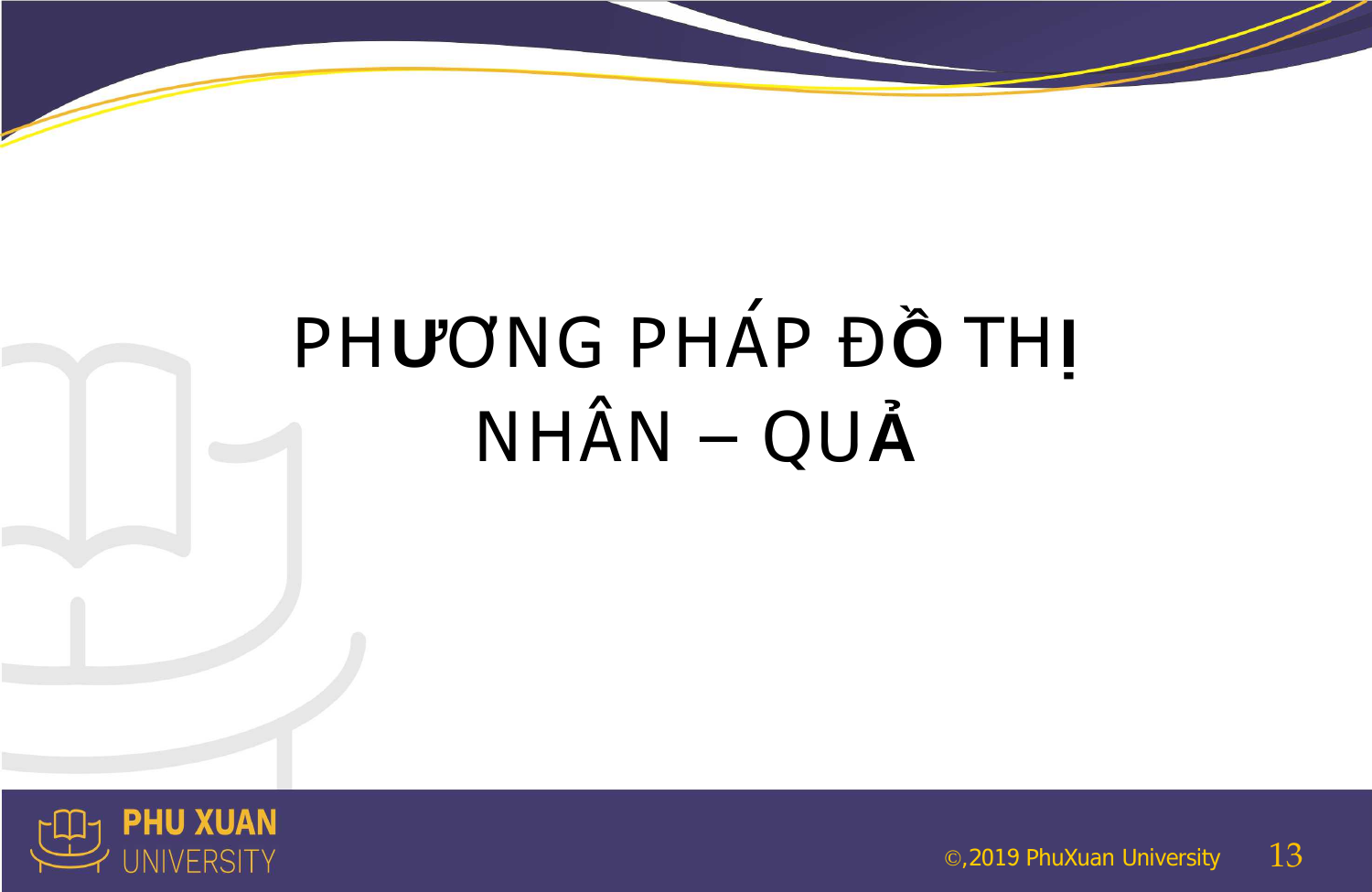

#

PHƯƠNG PHÁP ĐỒ THỊ
 NHÂN – QUẢ
13